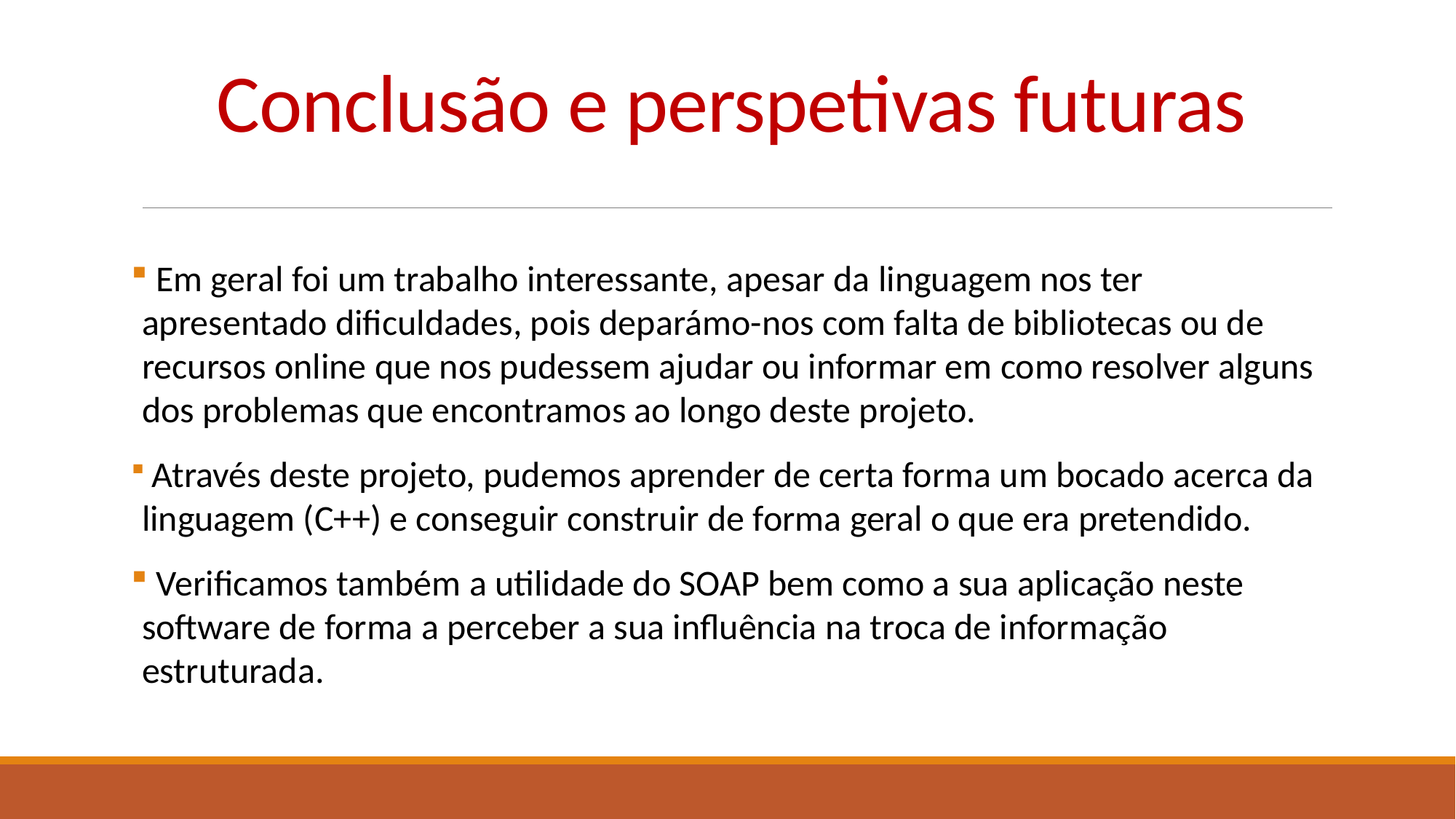

# Conclusão e perspetivas futuras
 Em geral foi um trabalho interessante, apesar da linguagem nos ter apresentado dificuldades, pois deparámo-nos com falta de bibliotecas ou de recursos online que nos pudessem ajudar ou informar em como resolver alguns dos problemas que encontramos ao longo deste projeto.
 Através deste projeto, pudemos aprender de certa forma um bocado acerca da linguagem (C++) e conseguir construir de forma geral o que era pretendido.
 Verificamos também a utilidade do SOAP bem como a sua aplicação neste software de forma a perceber a sua influência na troca de informação estruturada.